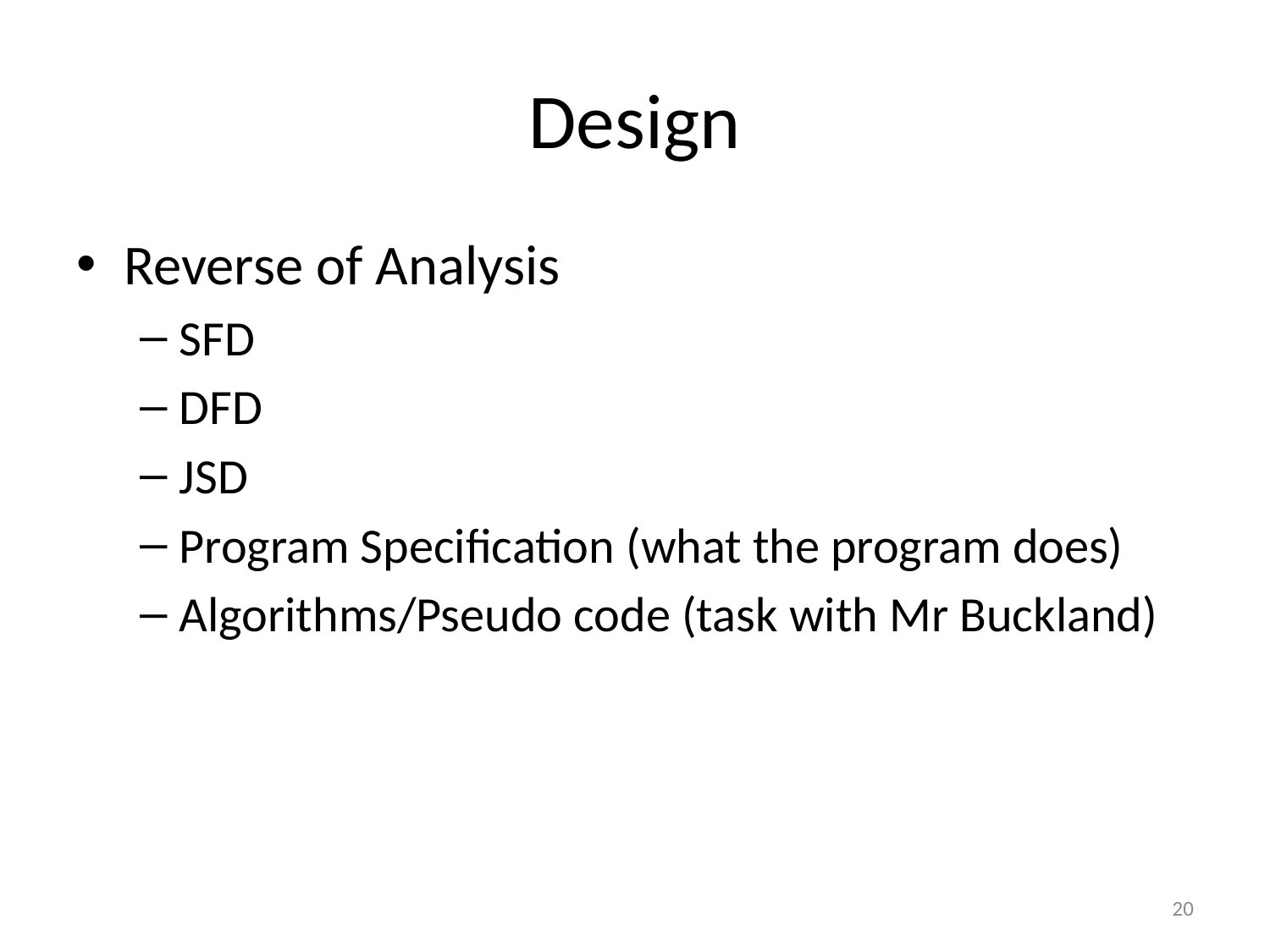

# Design
Reverse of Analysis
SFD
DFD
JSD
Program Specification (what the program does)
Algorithms/Pseudo code (task with Mr Buckland)

20